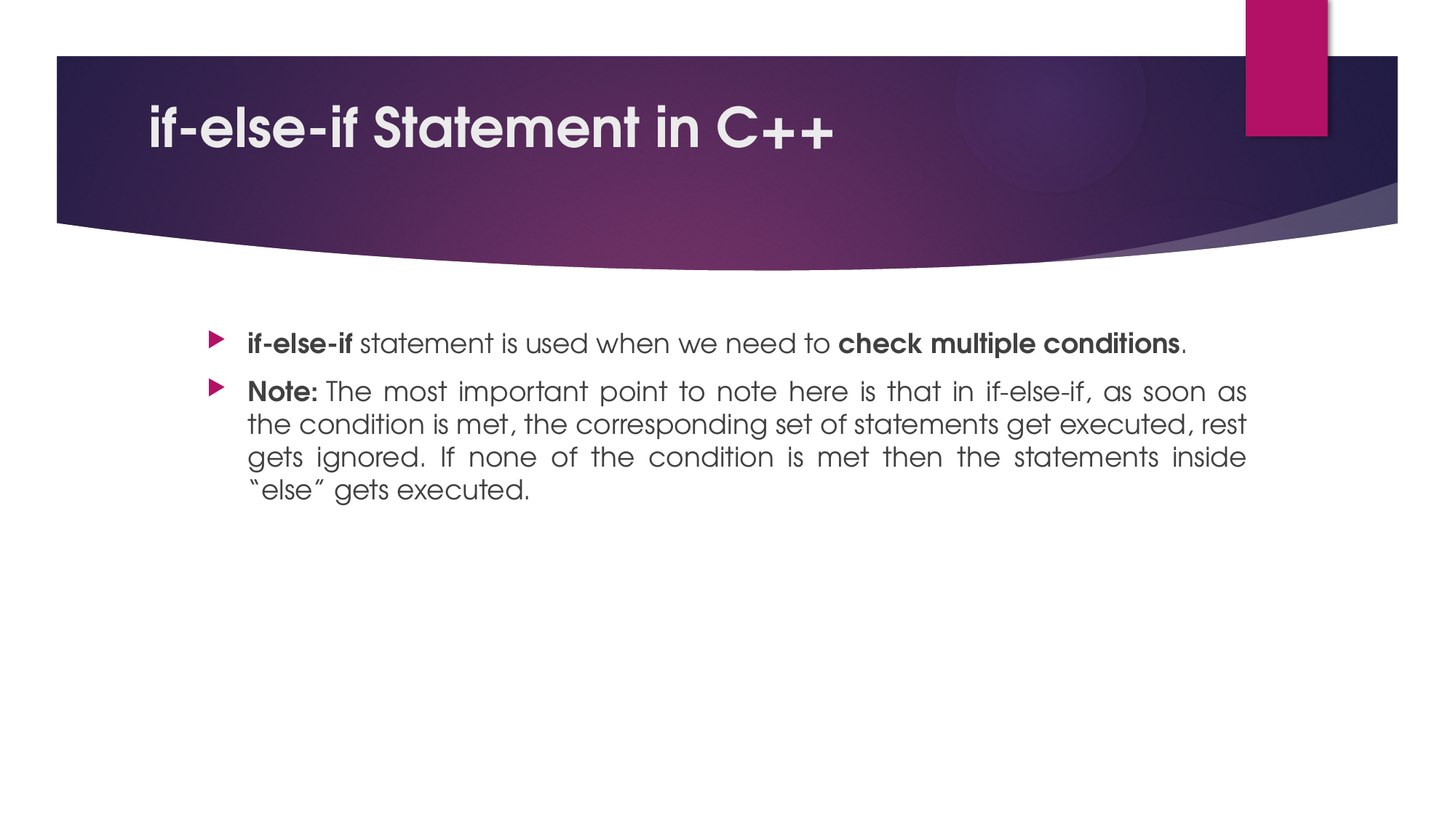

# if-else-if Statement in C++
if-else-if statement is used when we need to check multiple conditions.
Note: The most important point to note here is that in if-else-if, as soon as the condition is met, the corresponding set of statements get executed, rest gets ignored. If none of the condition is met then the statements inside “else” gets executed.